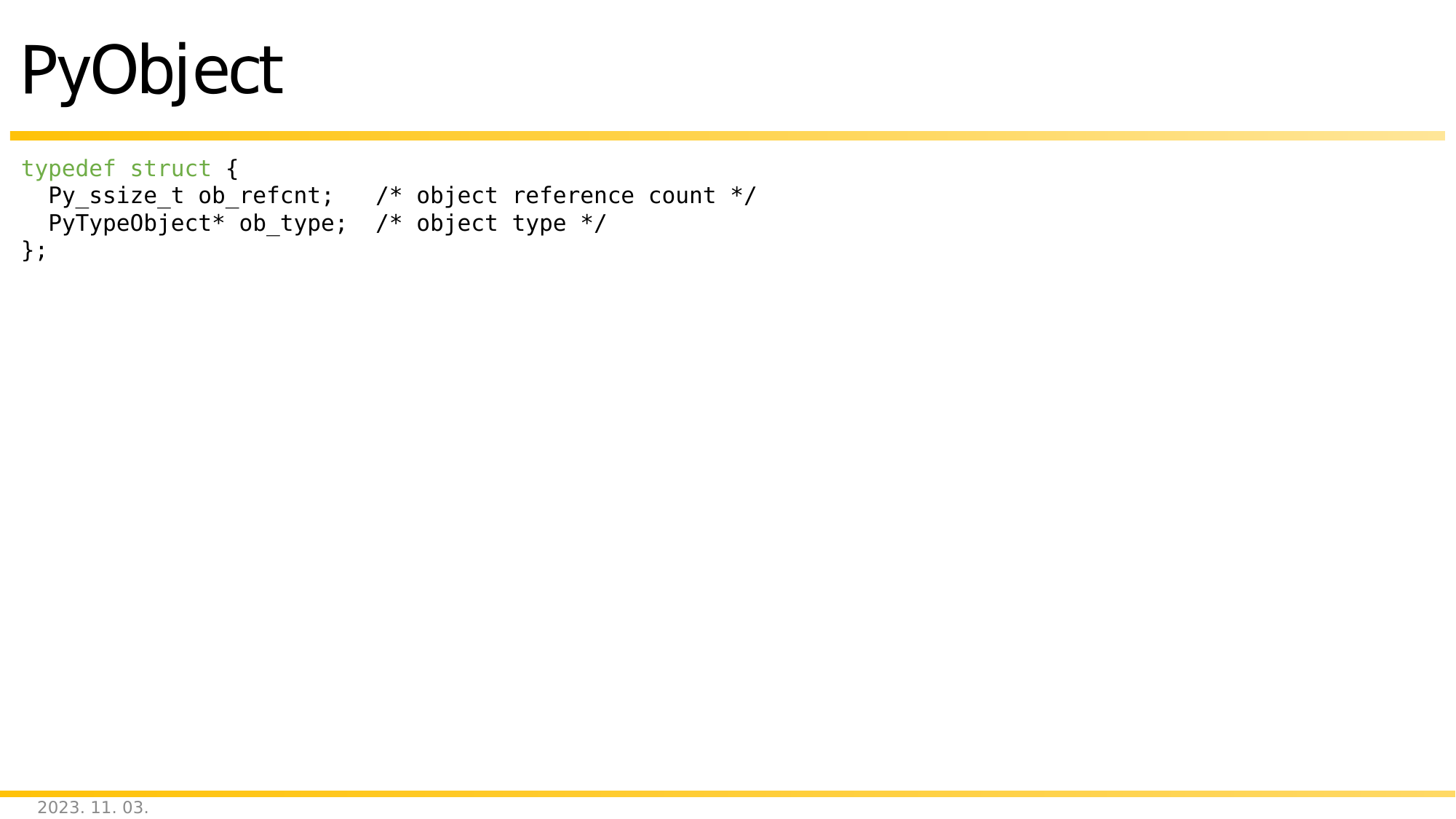

# PyObject
typedef struct {
  Py_ssize_t ob_refcnt;   /* object reference count */
  PyTypeObject* ob_type;  /* object type */
};
2023. 11. 03.